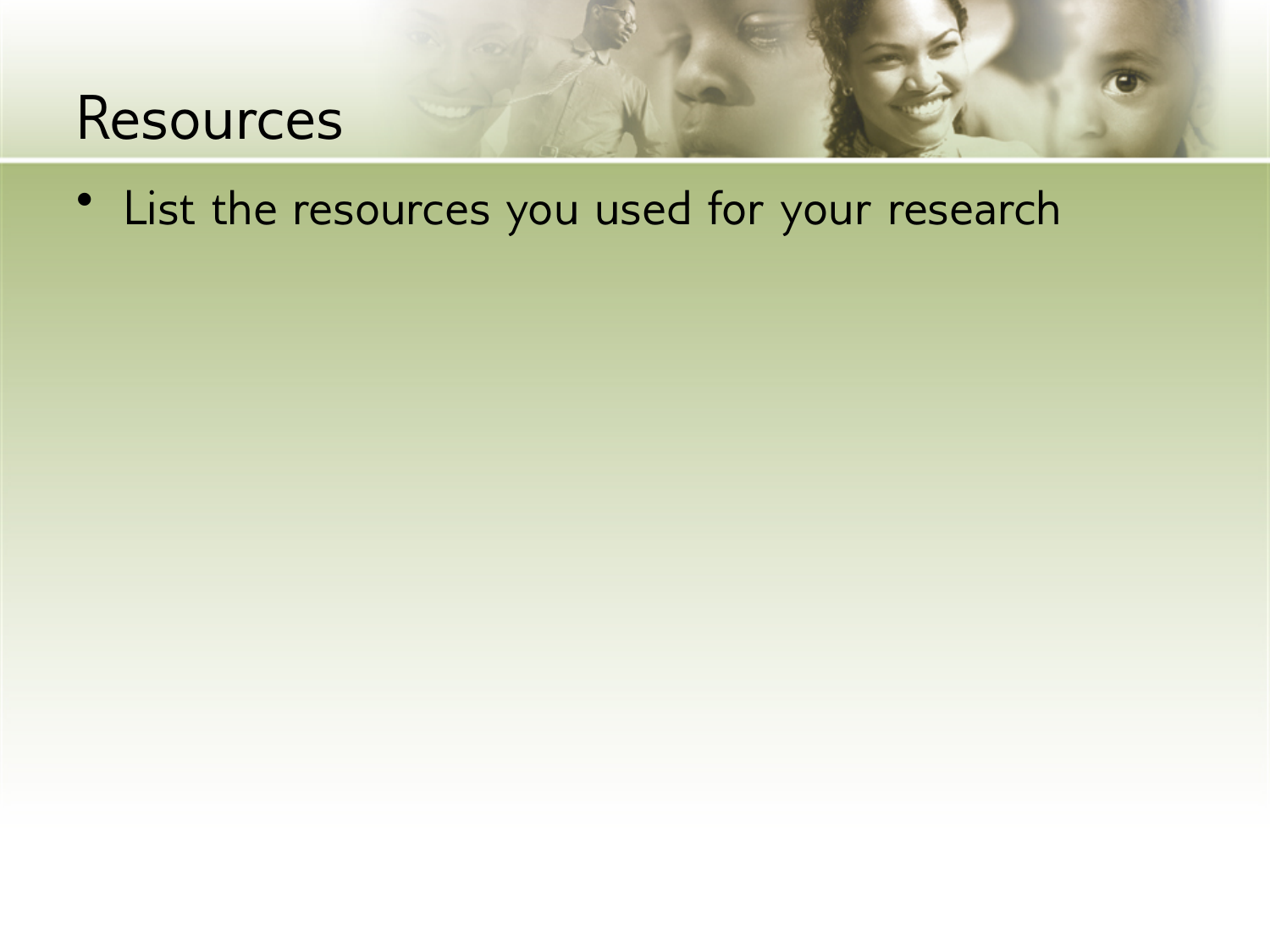

# Resources
List the resources you used for your research